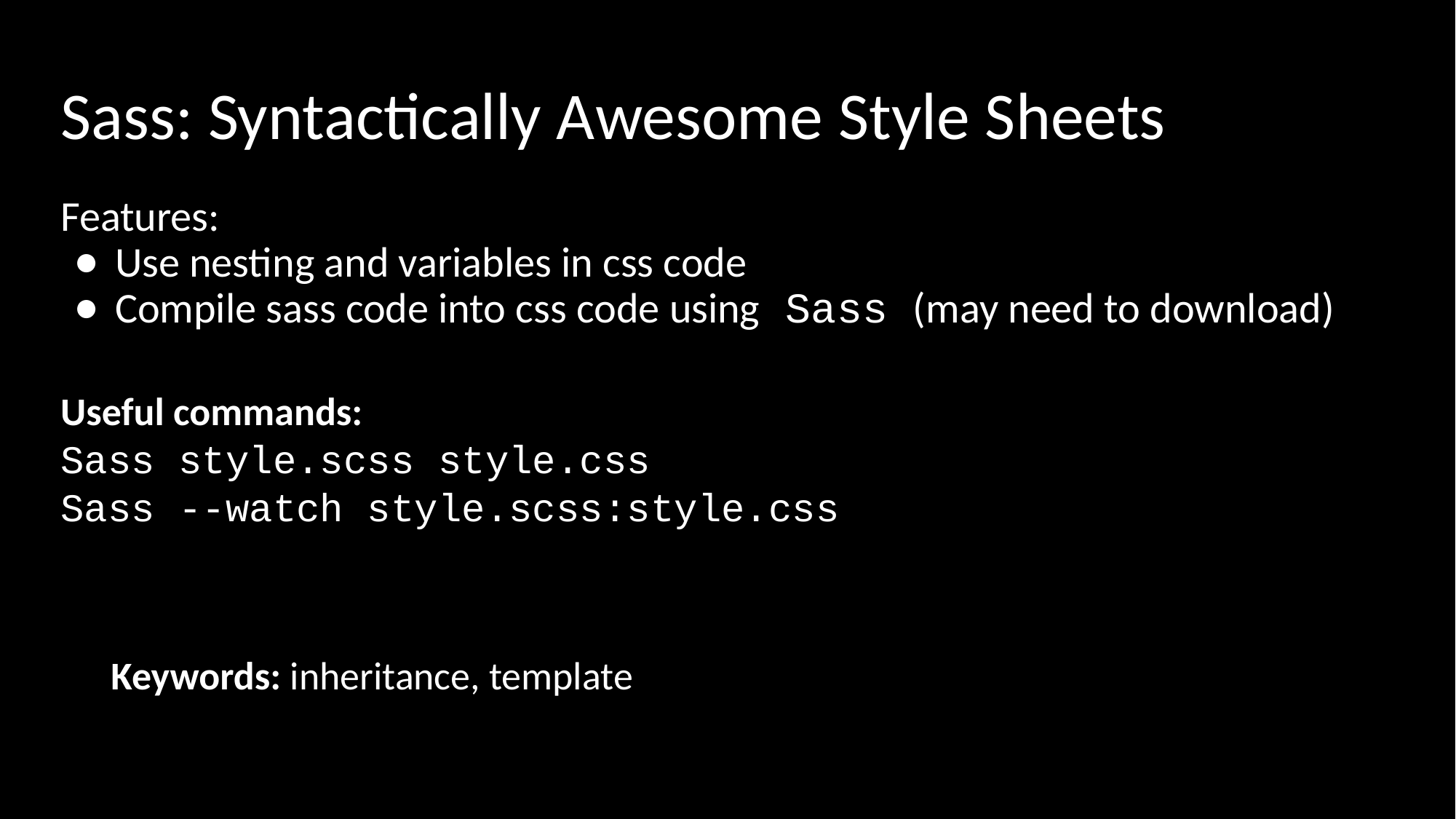

# Sass: Syntactically Awesome Style Sheets
Features:
Use nesting and variables in css code
Compile sass code into css code using Sass (may need to download)

Useful commands:
Sass style.scss style.css
Sass --watch style.scss:style.css

Keywords: inheritance, template